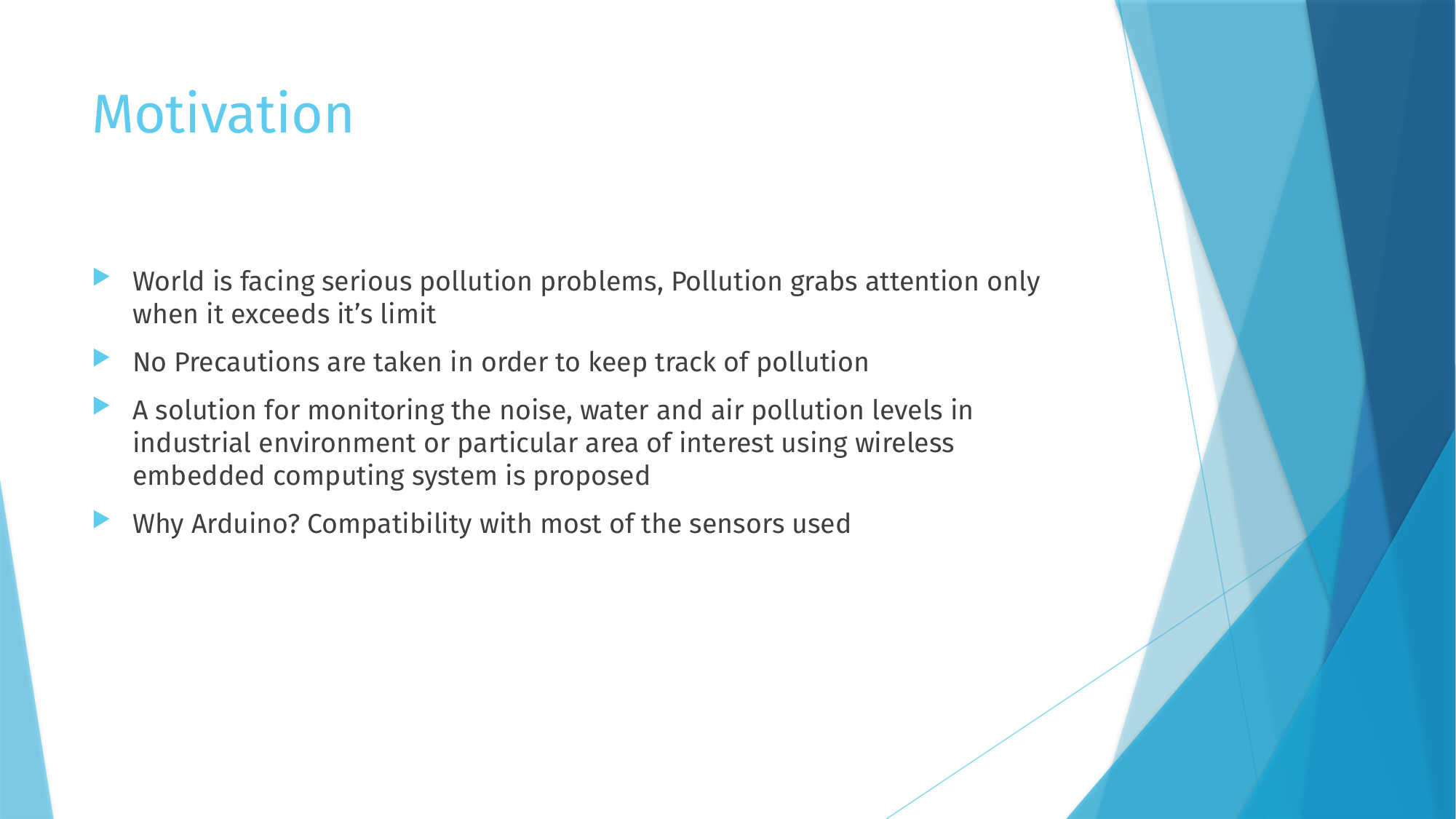

# Motivation
World is facing serious pollution problems, Pollution grabs attention only when it exceeds it’s limit
No Precautions are taken in order to keep track of pollution
A solution for monitoring the noise, water and air pollution levels in industrial environment or particular area of interest using wireless embedded computing system is proposed
Why Arduino? Compatibility with most of the sensors used